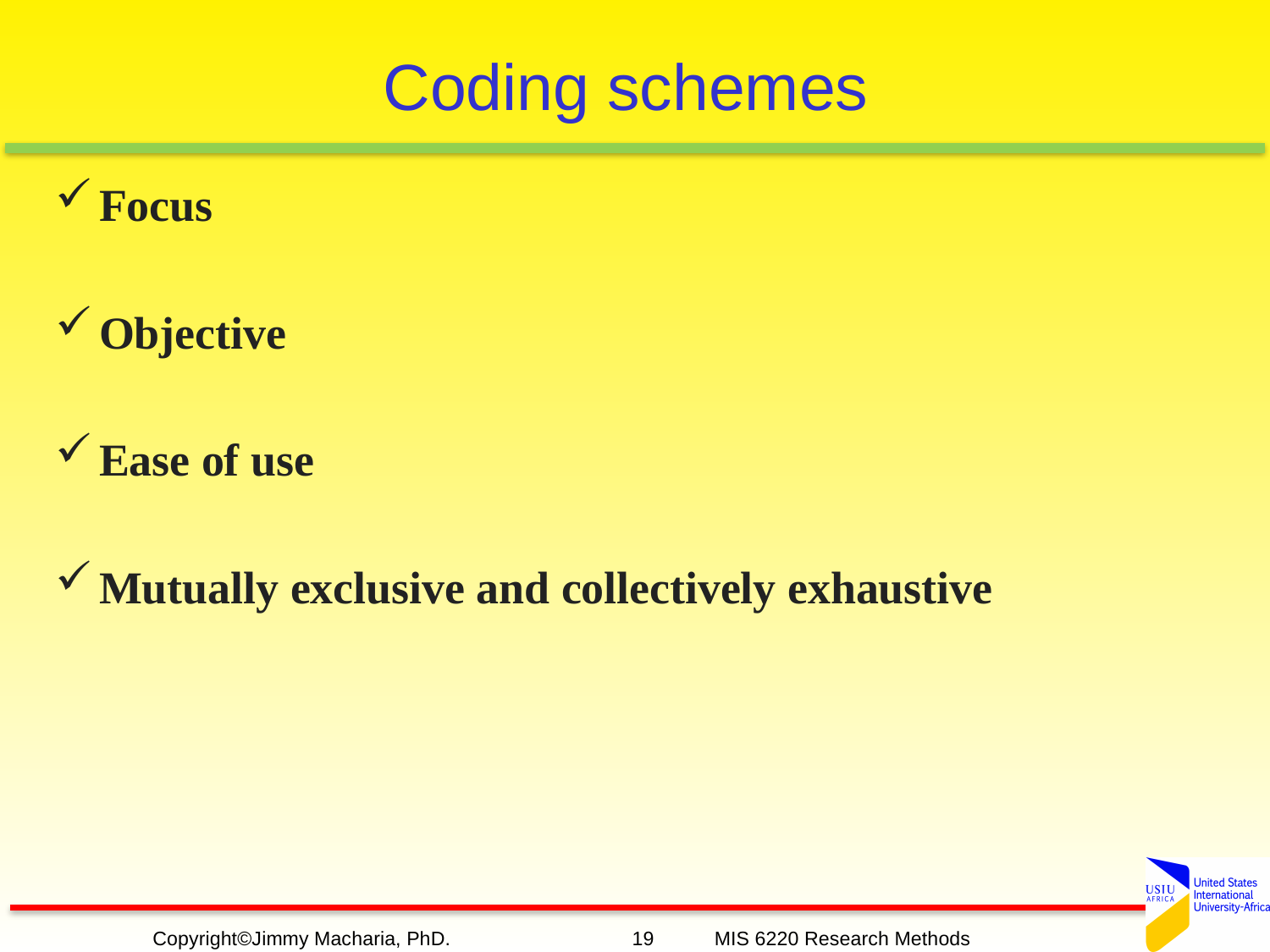

# Coding schemes
Focus

Objective

Ease of use

Mutually exclusive and collectively exhaustive